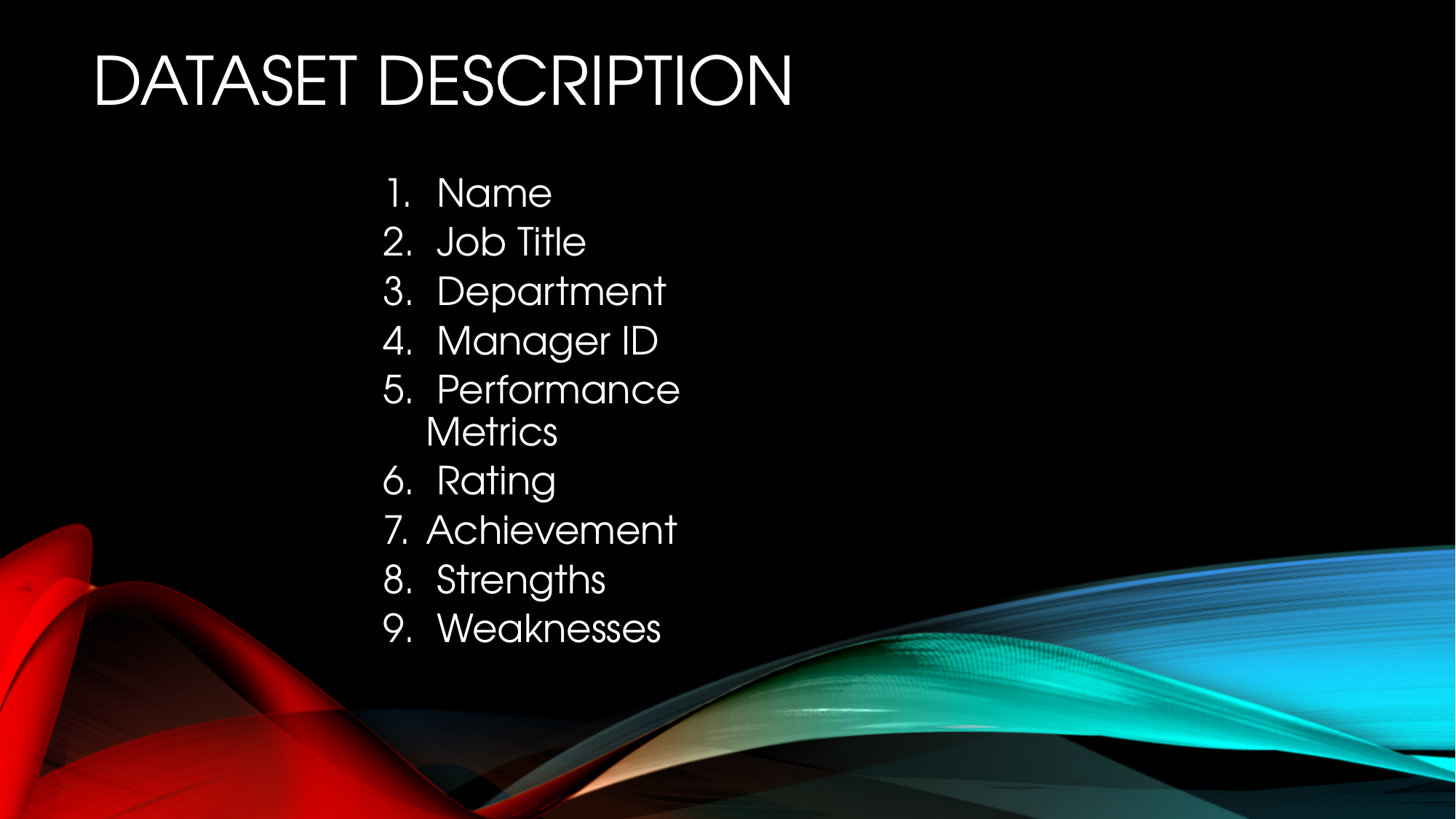

# Dataset Description

 Name
 Job Title
 Department
 Manager ID
 Performance Metrics
 Rating
Achievement
 Strengths
 Weaknesses